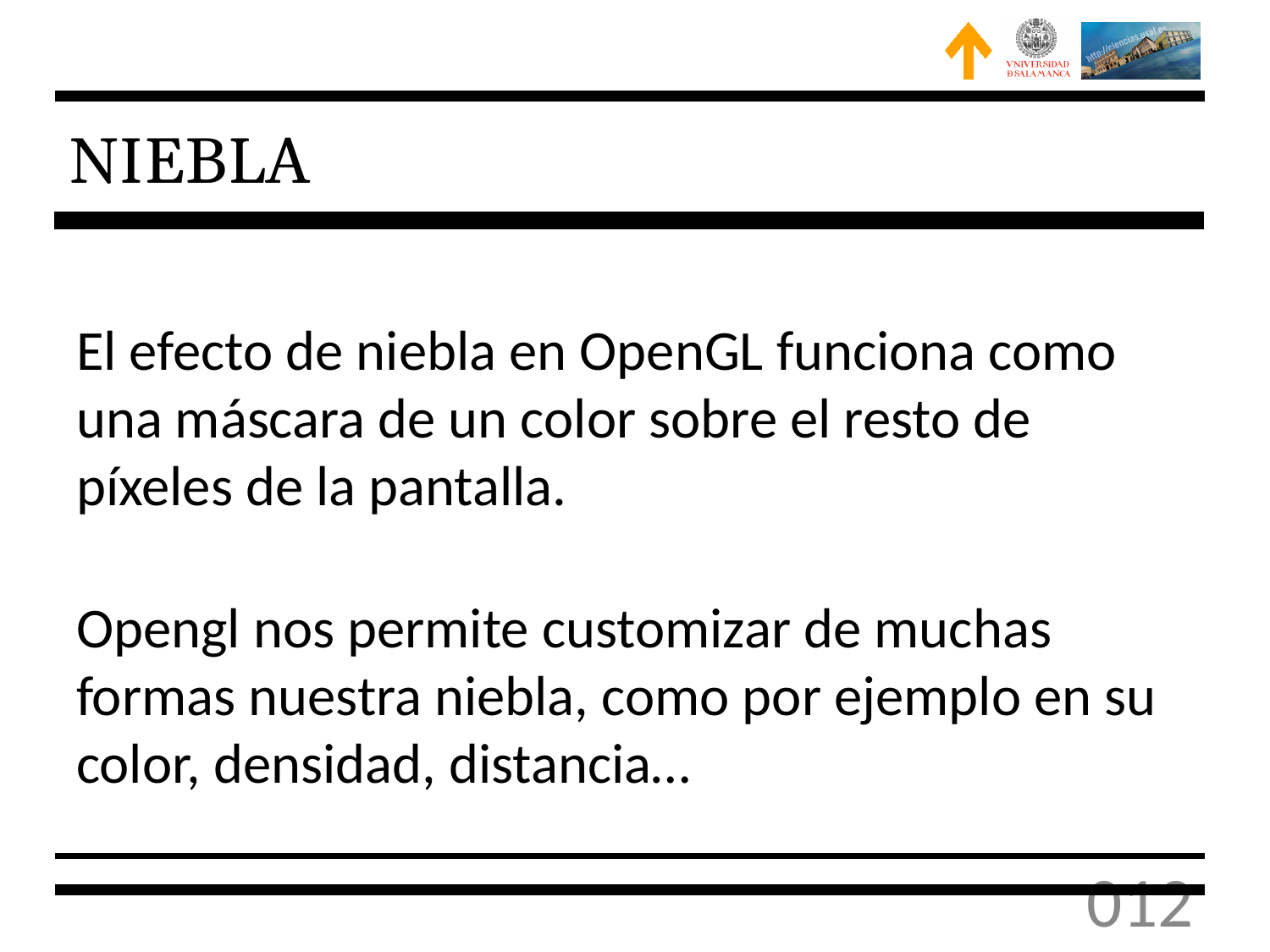

# NIEBLA
El efecto de niebla en OpenGL funciona como una máscara de un color sobre el resto de píxeles de la pantalla.
Opengl nos permite customizar de muchas formas nuestra niebla, como por ejemplo en su color, densidad, distancia…